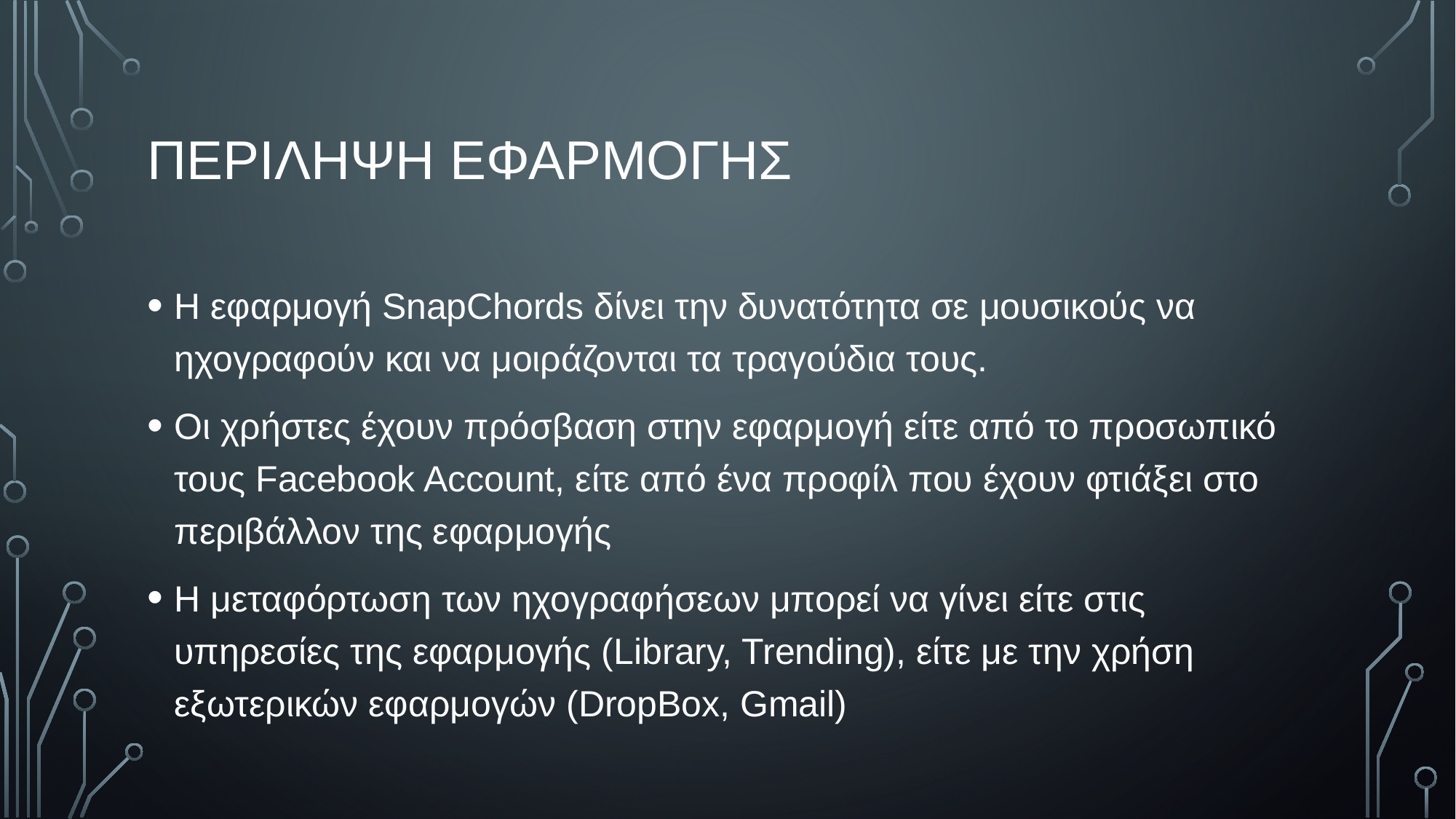

# Περιληψη εφαρμογησ
Η εφαρμογή SnapChords δίνει την δυνατότητα σε μουσικούς να ηχογραφούν και να μοιράζονται τα τραγούδια τους.
Οι χρήστες έχουν πρόσβαση στην εφαρμογή είτε από το προσωπικό τους Facebook Account, είτε από ένα προφίλ που έχουν φτιάξει στο περιβάλλον της εφαρμογής
Η μεταφόρτωση των ηχογραφήσεων μπορεί να γίνει είτε στις υπηρεσίες της εφαρμογής (Library, Trending), είτε με την χρήση εξωτερικών εφαρμογών (DropBox, Gmail)